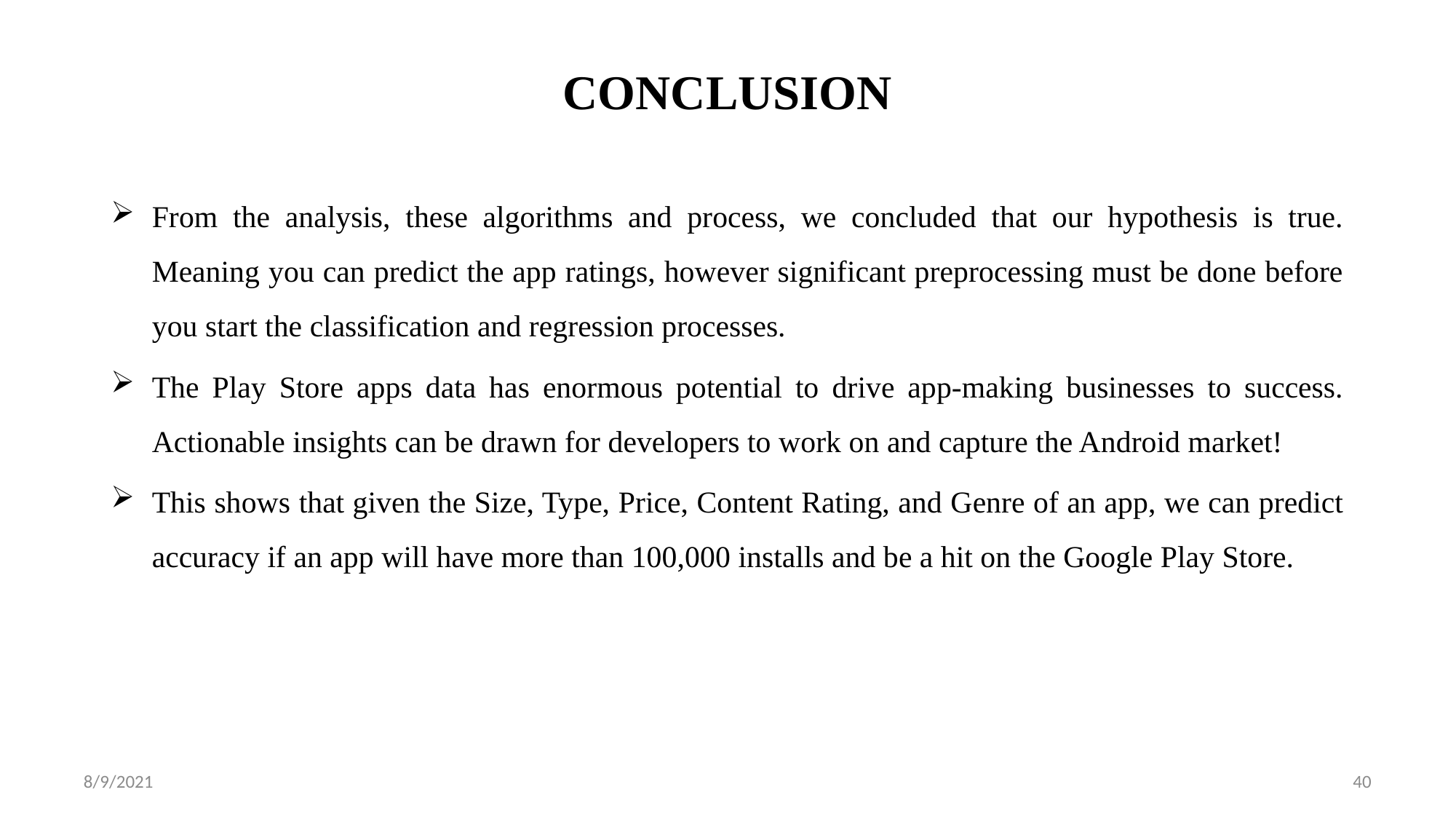

# CONCLUSION
From the analysis, these algorithms and process, we concluded that our hypothesis is true. Meaning you can predict the app ratings, however significant preprocessing must be done before you start the classification and regression processes.
The Play Store apps data has enormous potential to drive app-making businesses to success. Actionable insights can be drawn for developers to work on and capture the Android market!
This shows that given the Size, Type, Price, Content Rating, and Genre of an app, we can predict accuracy if an app will have more than 100,000 installs and be a hit on the Google Play Store.
8/9/2021
40